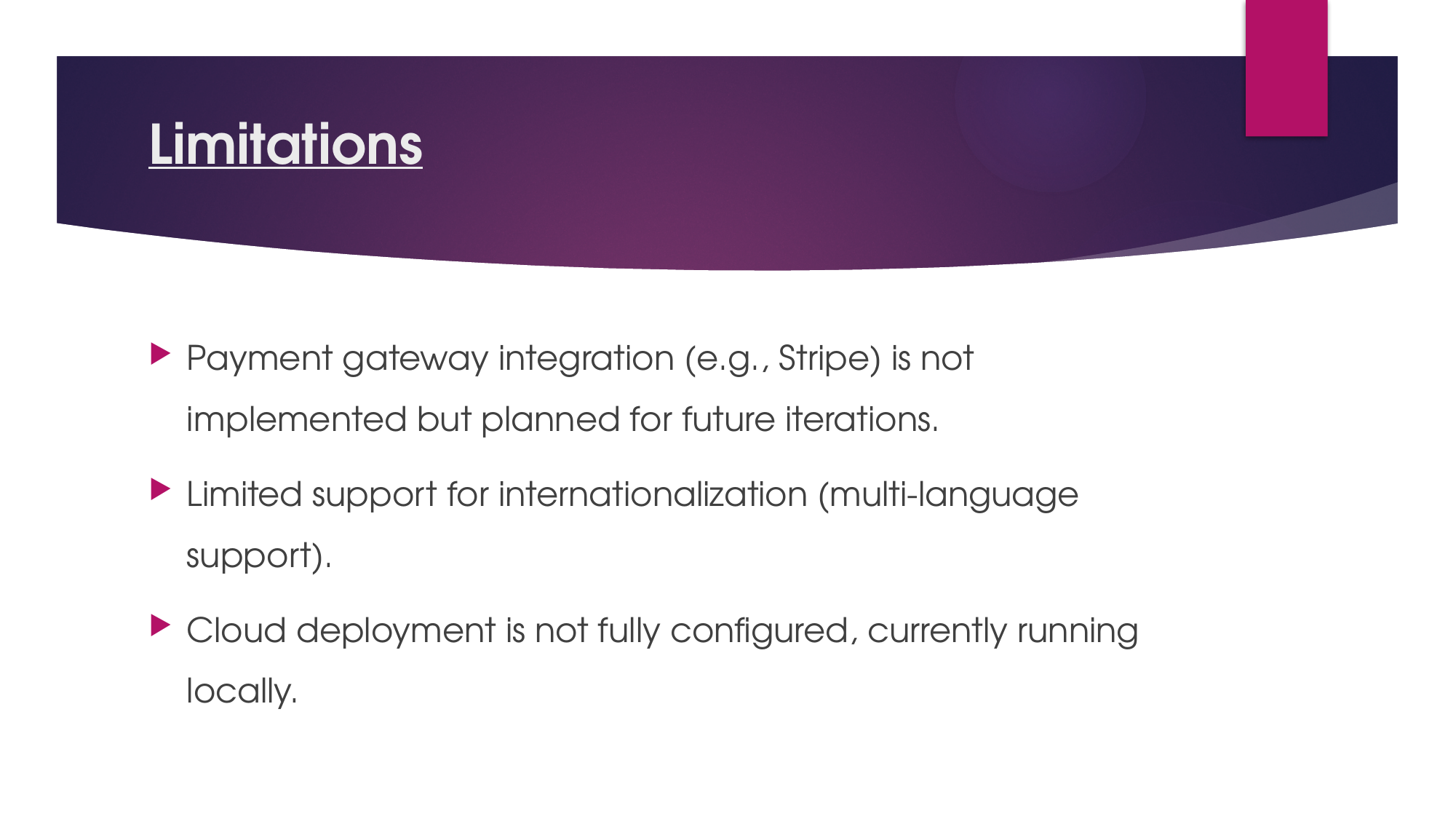

# Limitations
Payment gateway integration (e.g., Stripe) is not implemented but planned for future iterations.
Limited support for internationalization (multi-language support).
Cloud deployment is not fully configured, currently running locally.